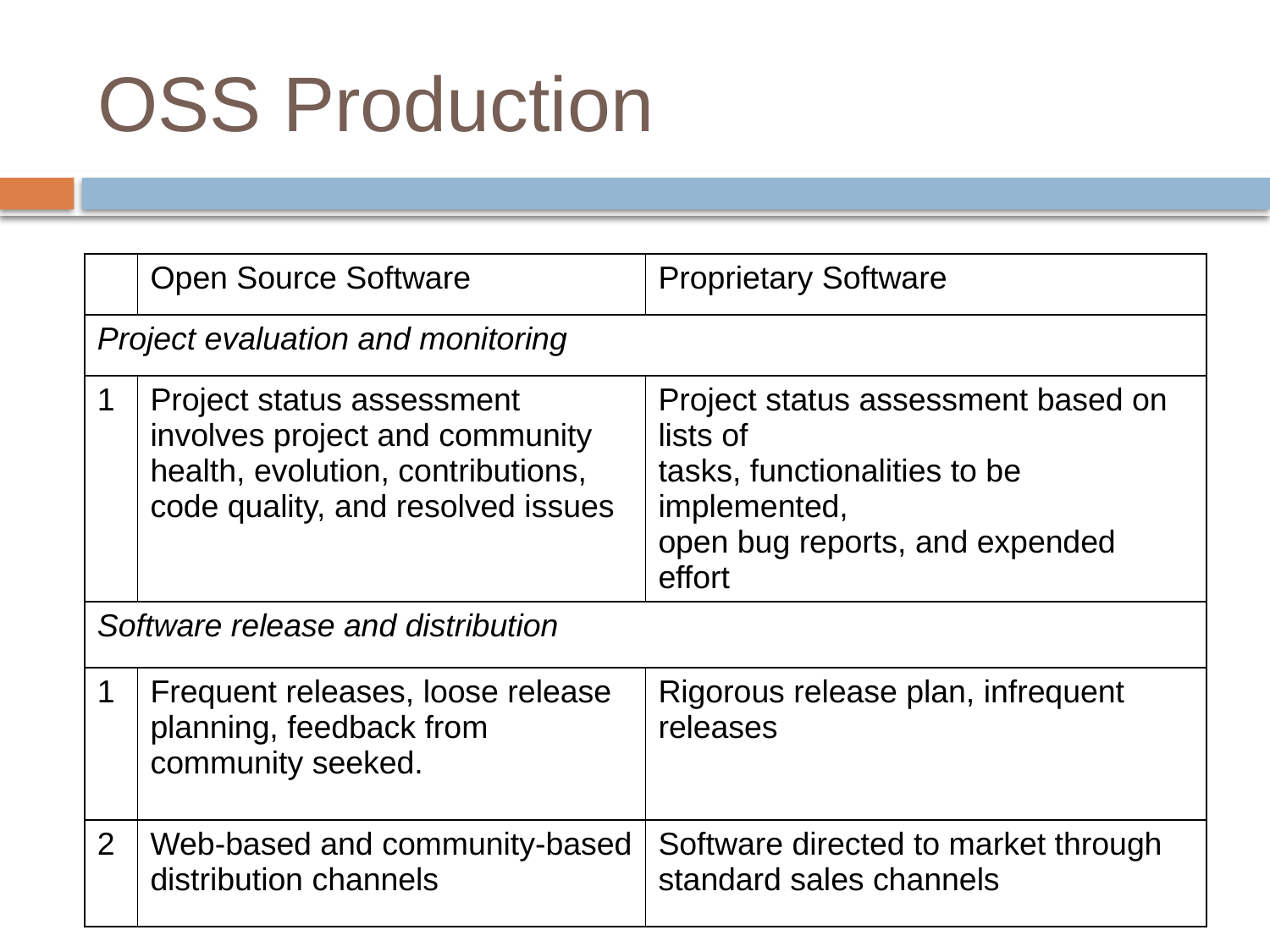

# OSS Production

|  | Open Source Software | Proprietary Software |
| --- | --- | --- |
| Project evaluation and monitoring |  |  |
| 1 | Project status assessment involves project and community health, evolution, contributions, code quality, and resolved issues | Project status assessment based on lists of tasks, functionalities to be implemented, open bug reports, and expended effort |
| Software release and distribution |  |  |
| 1 | Frequent releases, loose release planning, feedback from community seeked. | Rigorous release plan, infrequent releases |
| 2 | Web-based and community-based distribution channels | Software directed to market through standard sales channels |